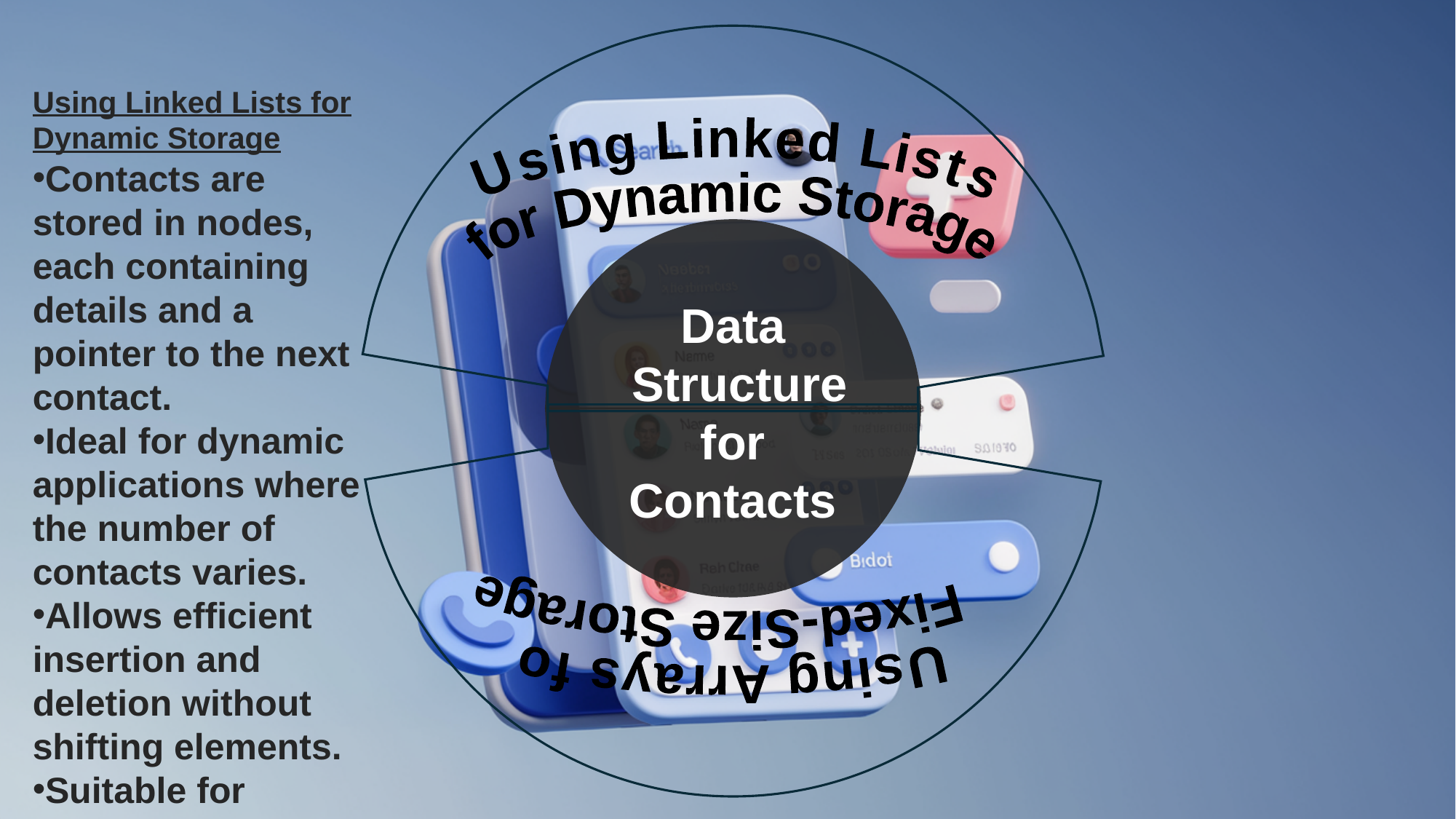

Using Linked Lists
for Dynamic Storage
Using Arrays fo
 Fixed-Size Storage
Using Linked Lists for Dynamic Storage
Contacts are stored in nodes, each containing details and a pointer to the next contact.
Ideal for dynamic applications where the number of contacts varies.
Allows efficient insertion and deletion without shifting elements.
Suitable for implementing sorting operations like Bubble Sort dynamically

Data
 Structure for Contacts